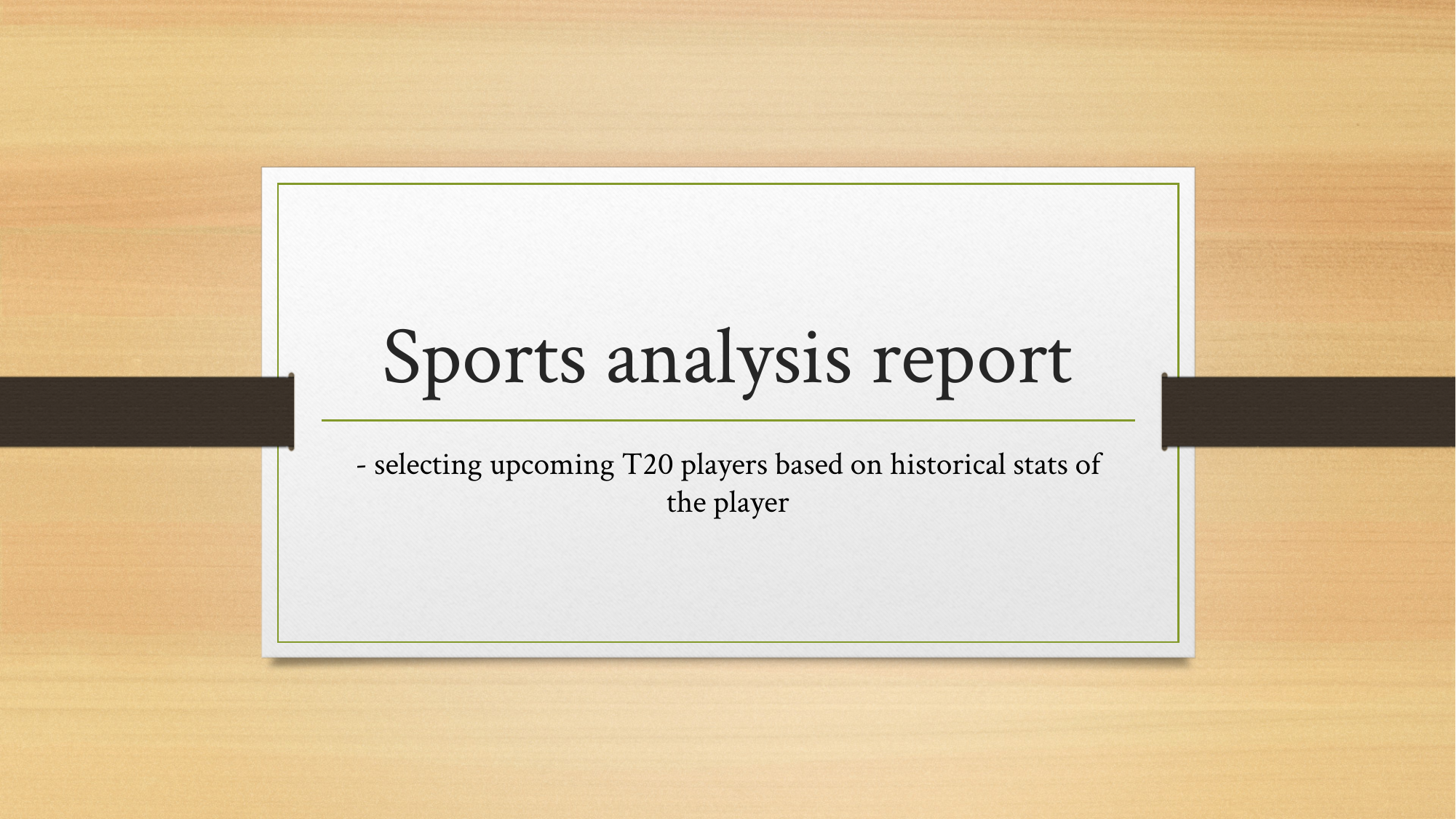

# Sports analysis report
- selecting upcoming T20 players based on historical stats of the player